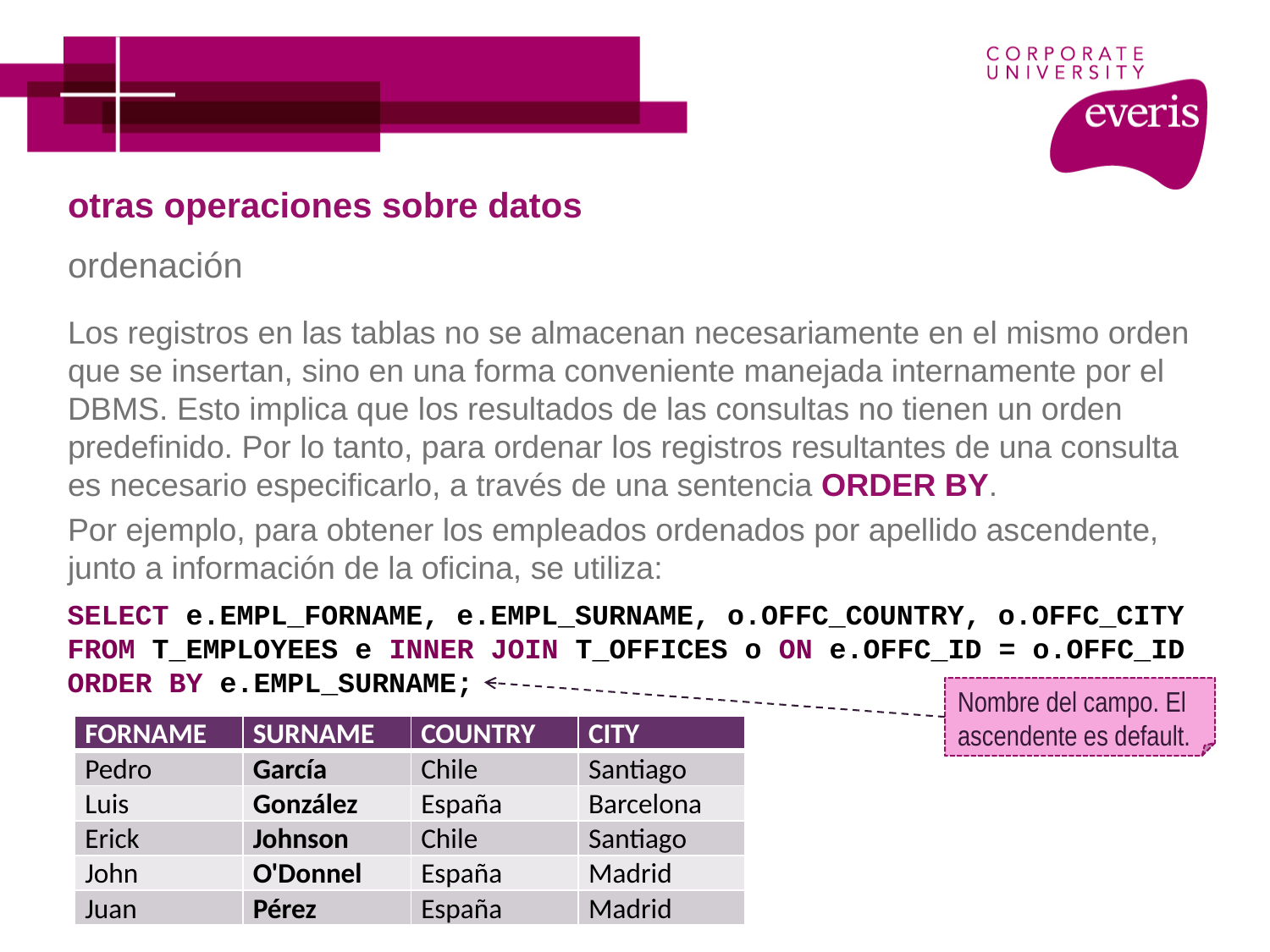

# otras operaciones sobre datos
ordenación
Los registros en las tablas no se almacenan necesariamente en el mismo orden que se insertan, sino en una forma conveniente manejada internamente por el DBMS. Esto implica que los resultados de las consultas no tienen un orden predefinido. Por lo tanto, para ordenar los registros resultantes de una consulta es necesario especificarlo, a través de una sentencia ORDER BY.
Por ejemplo, para obtener los empleados ordenados por apellido ascendente, junto a información de la oficina, se utiliza:
SELECT e.EMPL_FORNAME, e.EMPL_SURNAME, o.OFFC_COUNTRY, o.OFFC_CITY
FROM T_EMPLOYEES e INNER JOIN T_OFFICES o ON e.OFFC_ID = o.OFFC_ID
ORDER BY e.EMPL_SURNAME;
Nombre del campo. El ascendente es default.
| FORNAME | SURNAME | COUNTRY | CITY |
| --- | --- | --- | --- |
| Pedro | García | Chile | Santiago |
| Luis | González | España | Barcelona |
| Erick | Johnson | Chile | Santiago |
| John | O'Donnel | España | Madrid |
| Juan | Pérez | España | Madrid |